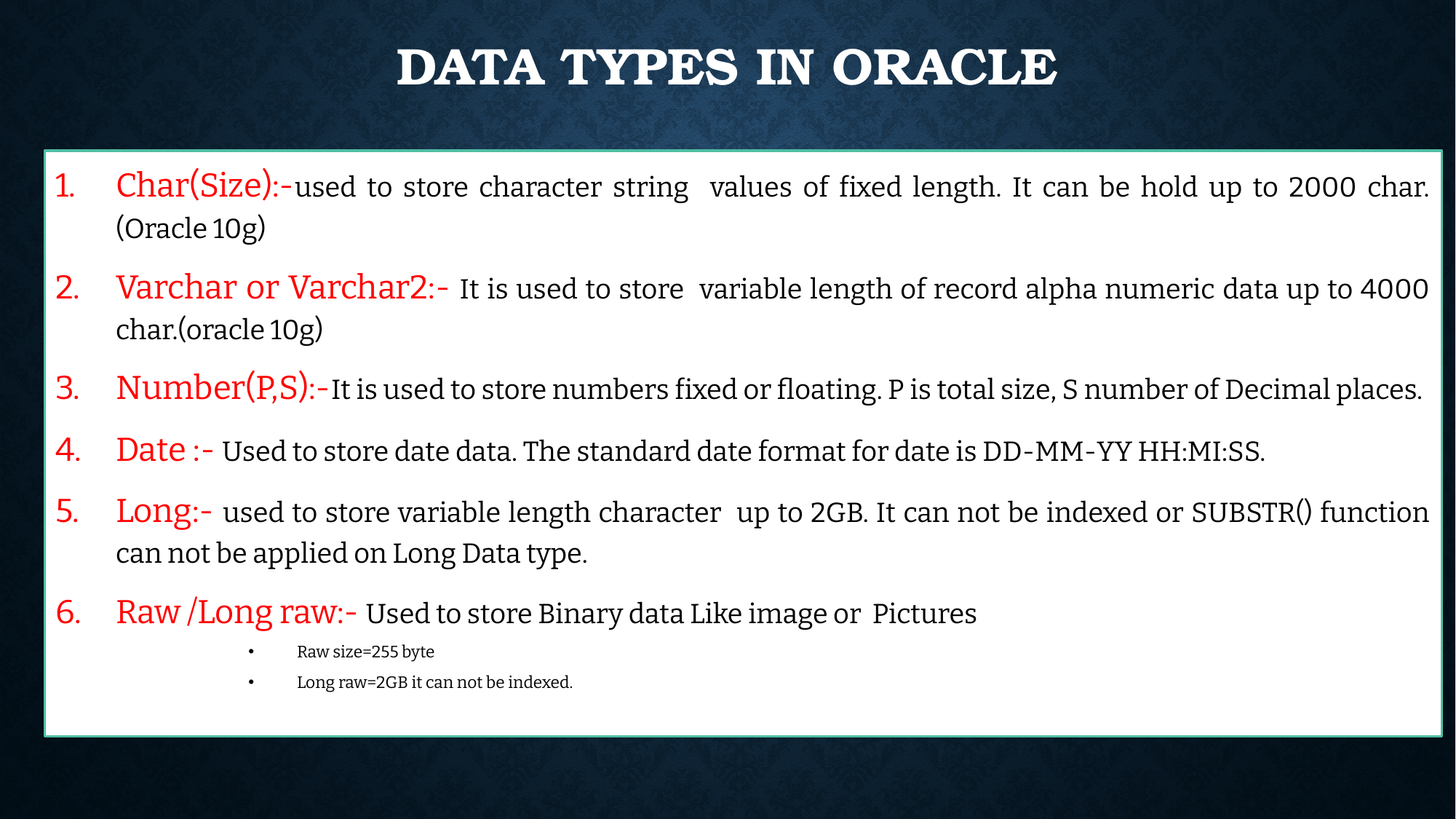

# Data Types in oracle
Char(Size):-used to store character string  values of fixed length. It can be hold up to 2000 char.(Oracle 10g)
Varchar or Varchar2:- It is used to store  variable length of record alpha numeric data up to 4000 char.(oracle 10g)
Number(P,S):-It is used to store numbers fixed or floating. P is total size, S number of Decimal places.
Date :- Used to store date data. The standard date format for date is DD-MM-YY HH:MI:SS.
Long:- used to store variable length character  up to 2GB. It can not be indexed or SUBSTR() function can not be applied on Long Data type.
Raw /Long raw:- Used to store Binary data Like image or  Pictures
Raw size=255 byte
Long raw=2GB it can not be indexed.